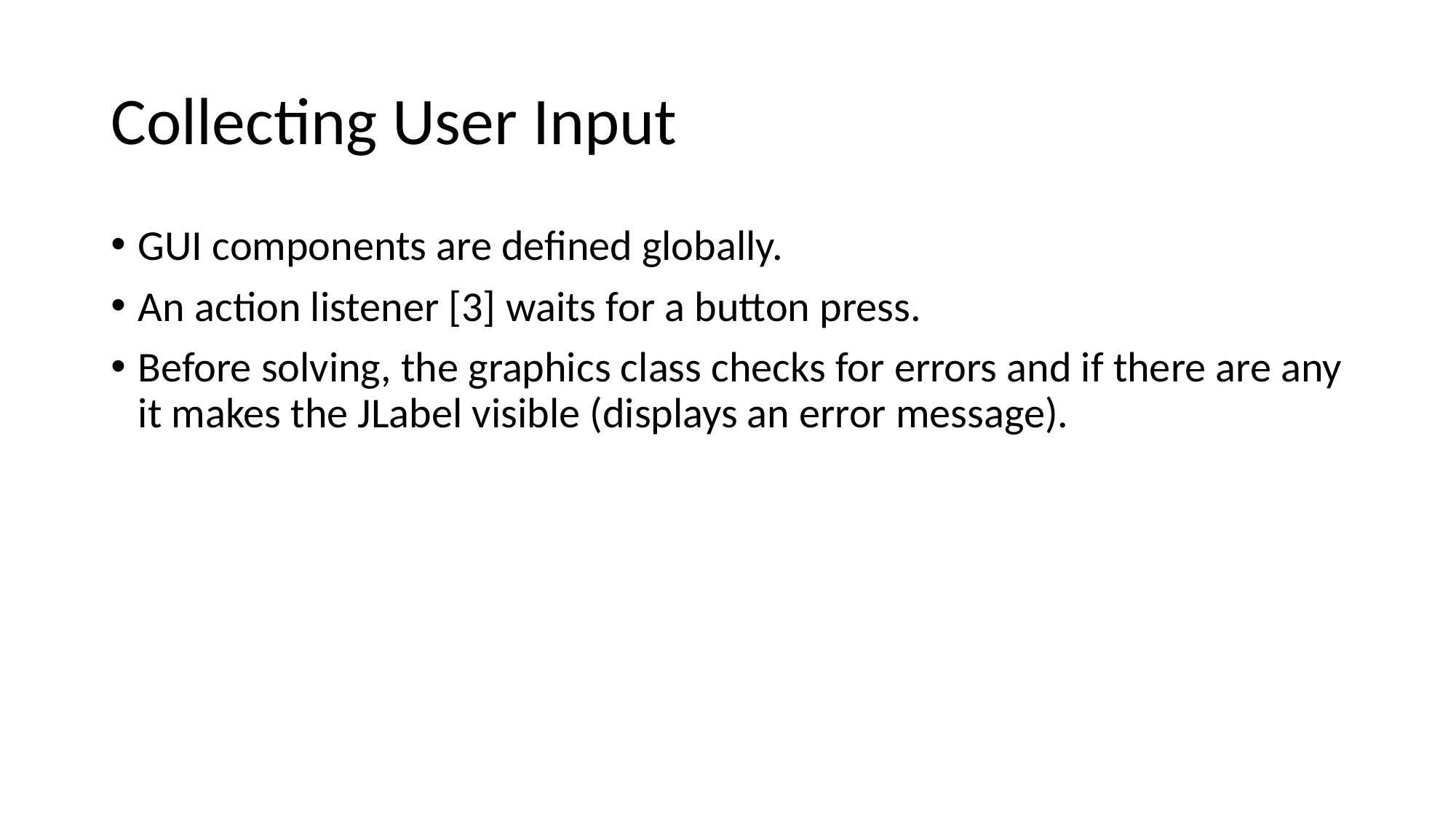

# Collecting User Input
GUI components are defined globally.
An action listener [3] waits for a button press.
Before solving, the graphics class checks for errors and if there are any it makes the JLabel visible (displays an error message).